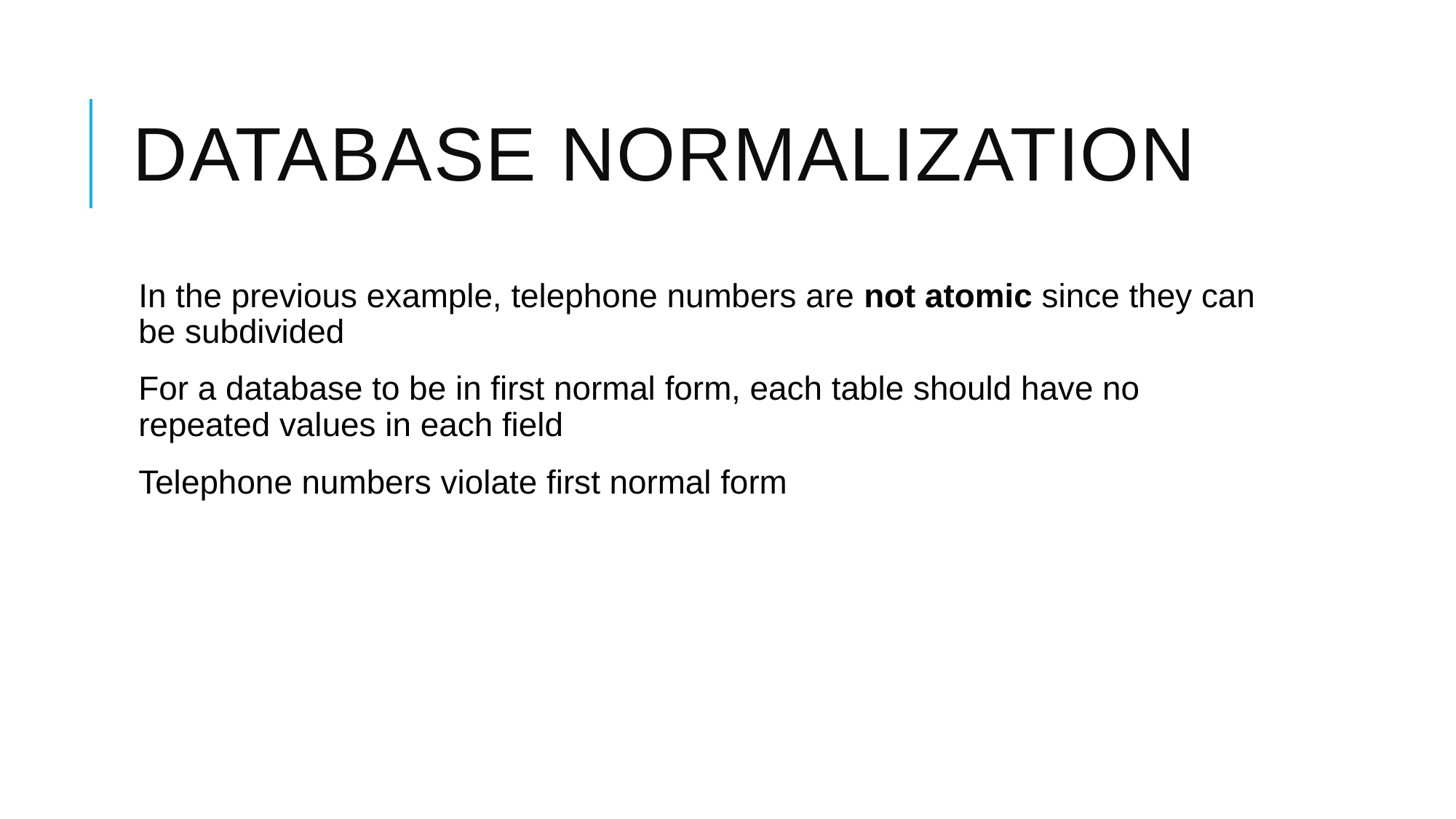

# Database normalization
In the previous example, telephone numbers are not atomic since they can be subdivided
For a database to be in first normal form, each table should have no repeated values in each field
Telephone numbers violate first normal form